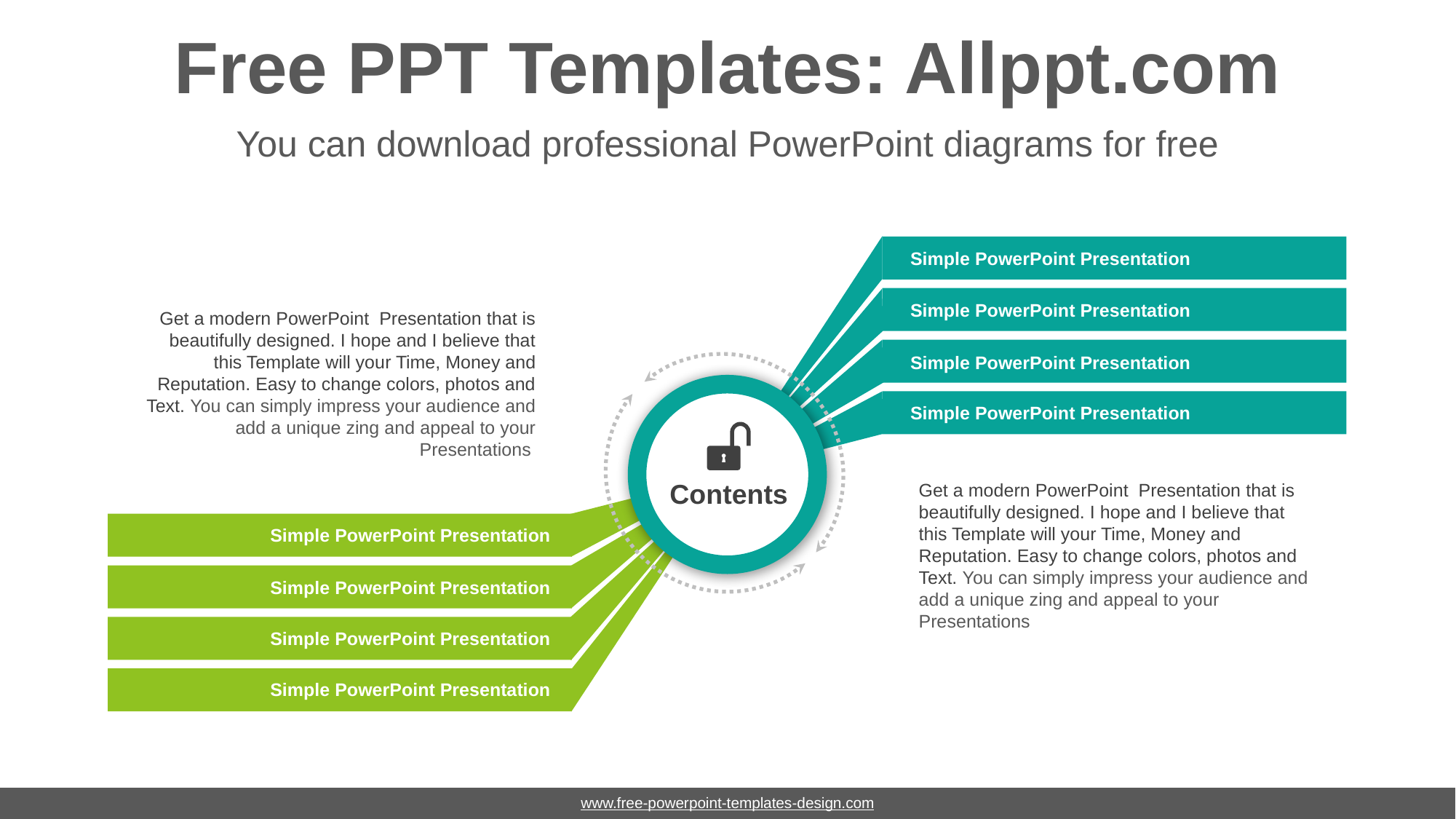

# Free PPT Templates: Allppt.com
You can download professional PowerPoint diagrams for free

Simple PowerPoint Presentation
Simple PowerPoint Presentation
Simple PowerPoint Presentation

Simple PowerPoint Presentation

Simple PowerPoint Presentation
Simple PowerPoint Presentation
Simple PowerPoint Presentation
Simple PowerPoint Presentation

Get a modern PowerPoint  Presentation that is beautifully designed. I hope and I believe that this Template will your Time, Money and Reputation. Easy to change colors, photos and Text. You can simply impress your audience and add a unique zing and appeal to your Presentations

Contents
Get a modern PowerPoint  Presentation that is beautifully designed. I hope and I believe that this Template will your Time, Money and Reputation. Easy to change colors, photos and Text. You can simply impress your audience and add a unique zing and appeal to your Presentations
www.free-powerpoint-templates-design.com